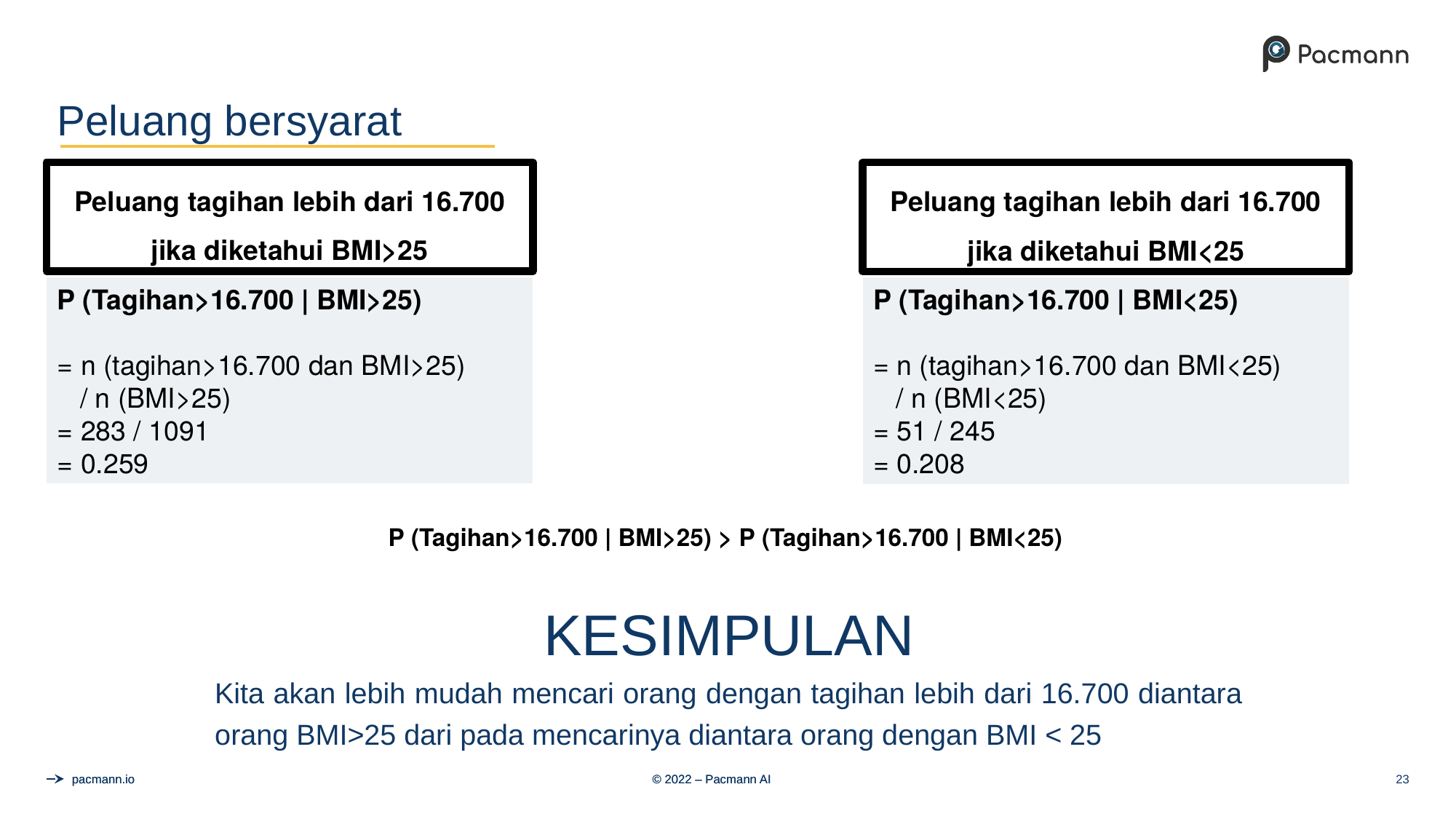

# Peluang bersyarat
Peluang tagihan lebih dari 16.700 jika diketahui BMI>25
P (Tagihan>16.700 | BMI>25)

= n (tagihan>16.700 dan BMI>25)
   / n (BMI>25)
= 283 / 1091
= 0.259
Peluang tagihan lebih dari 16.700 jika diketahui BMI<25
P (Tagihan>16.700 | BMI<25)

= n (tagihan>16.700 dan BMI<25)
   / n (BMI<25)
= 51 / 245
= 0.208

P (Tagihan>16.700 | BMI>25) > P (Tagihan>16.700 | BMI<25)

KESIMPULAN
Kita akan lebih mudah mencari orang dengan tagihan lebih dari 16.700 diantara orang BMI>25 dari pada mencarinya diantara orang dengan BMI < 25